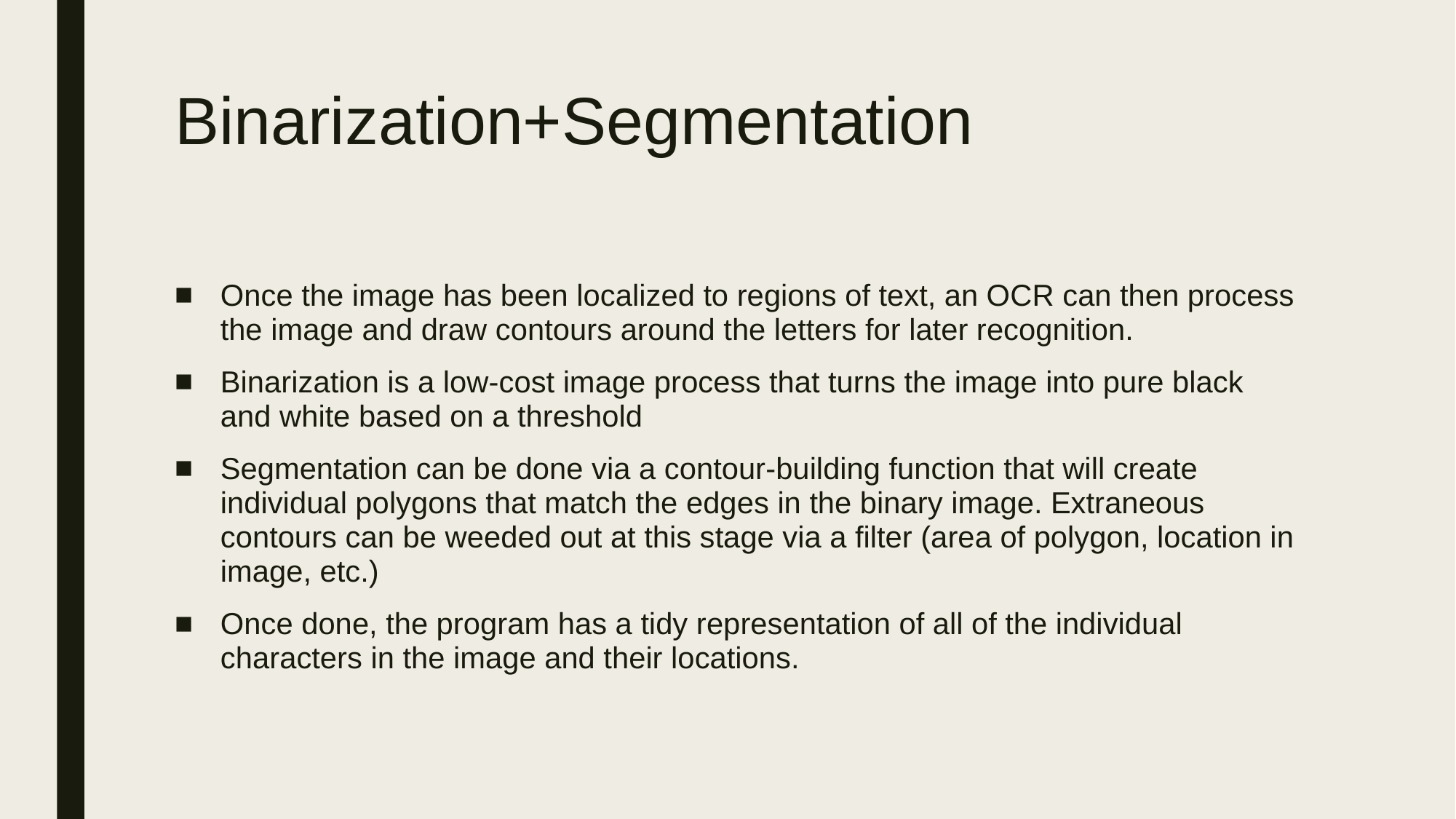

# Binarization+Segmentation
Once the image has been localized to regions of text, an OCR can then process the image and draw contours around the letters for later recognition.
Binarization is a low-cost image process that turns the image into pure black and white based on a threshold
Segmentation can be done via a contour-building function that will create individual polygons that match the edges in the binary image. Extraneous contours can be weeded out at this stage via a filter (area of polygon, location in image, etc.)
Once done, the program has a tidy representation of all of the individual characters in the image and their locations.